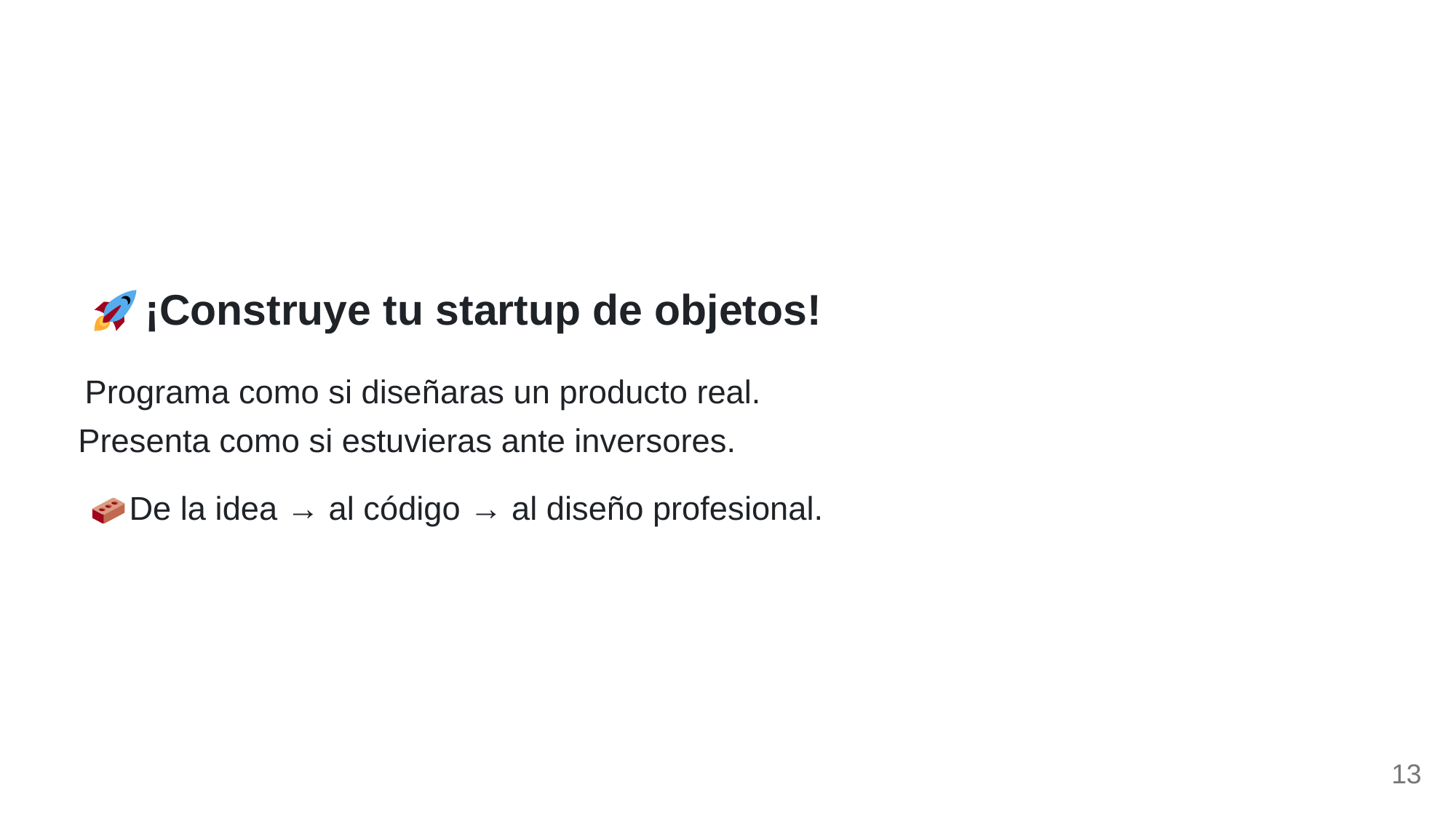

¡Construye tu startup de objetos!

Programa como si diseñaras un producto real.
Presenta como si estuvieras ante inversores.
 De la idea → al código → al diseño profesional.

13